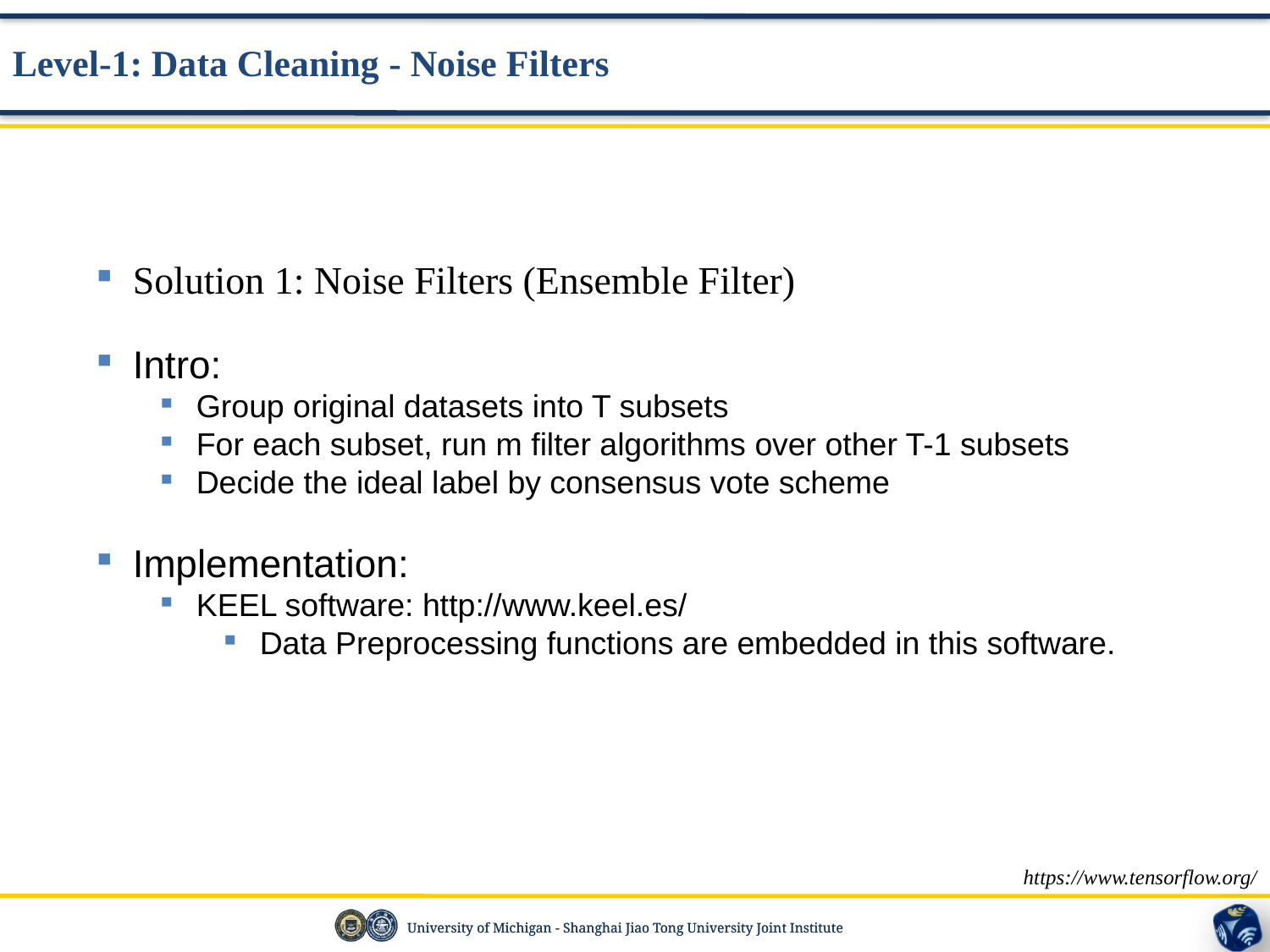

Level-1: Data Cleaning - Noise Filters
Solution 1: Noise Filters (Ensemble Filter)

Intro:
Group original datasets into T subsets
For each subset, run m filter algorithms over other T-1 subsets
Decide the ideal label by consensus vote scheme

Implementation:
KEEL software: http://www.keel.es/
Data Preprocessing functions are embedded in this software.
https://www.tensorflow.org/